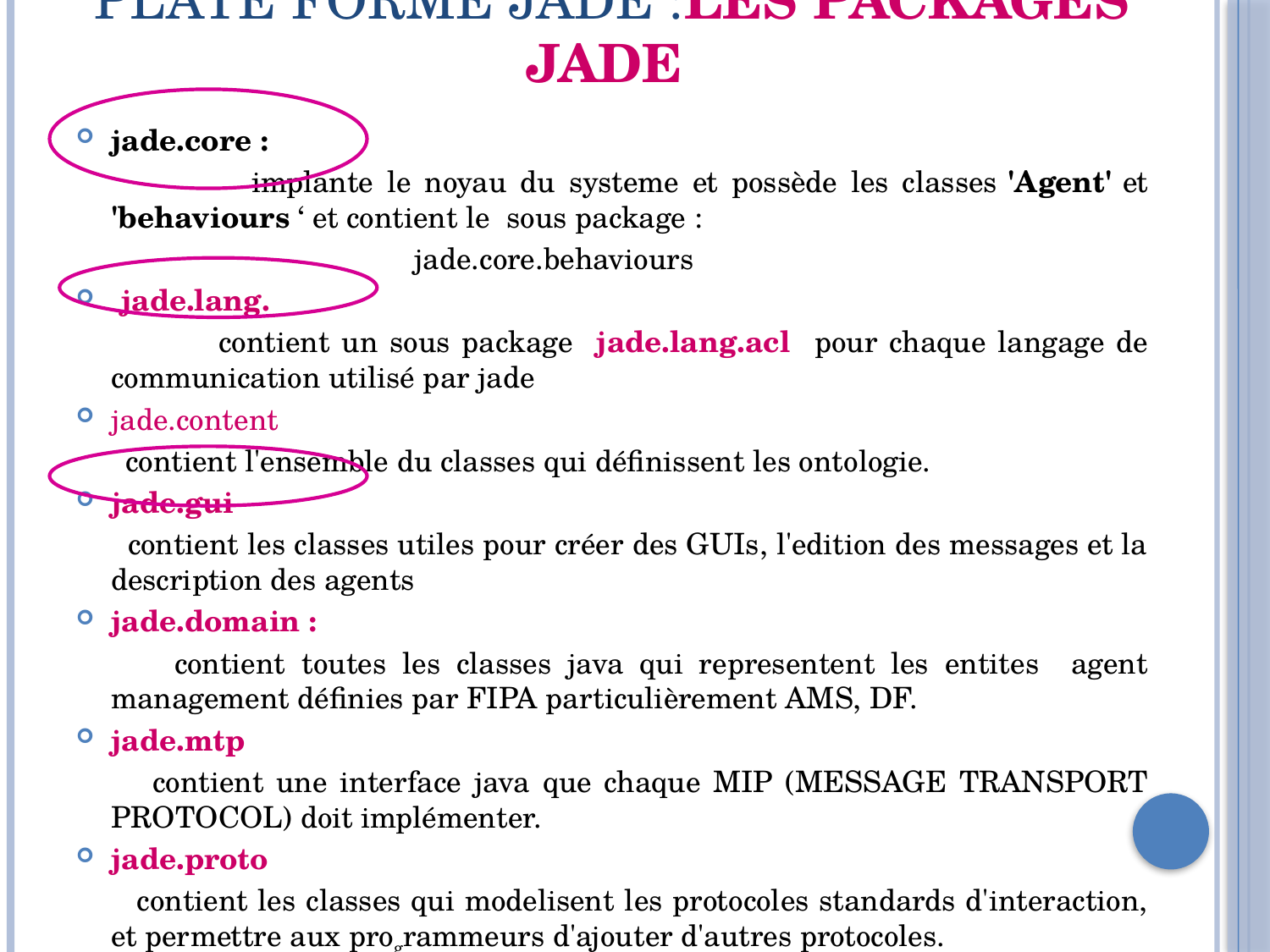

# Plate forme Jade :Les packages jade

jade.core :
             implante le noyau du systeme et possède les classes 'Agent' et 'behaviours ‘ et contient le  sous package :
                                         jade.core.behaviours
 jade.lang.
            contient un sous package  jade.lang.acl  pour chaque langage de communication utilisé par jade
jade.content
      contient l'ensemble du classes qui définissent les ontologie.
jade.gui
      contient les classes utiles pour créer des GUIs, l'edition des messages et la description des agents
jade.domain :
    contient toutes les classes java qui representent les entites  agent management définies par FIPA particulièrement AMS, DF.
jade.mtp
      contient une interface java que chaque MIP (MESSAGE TRANSPORT PROTOCOL) doit implémenter.
jade.proto
      contient les classes qui modelisent les protocoles standards d'interaction, et permettre aux programmeurs d'ajouter d'autres protocoles.